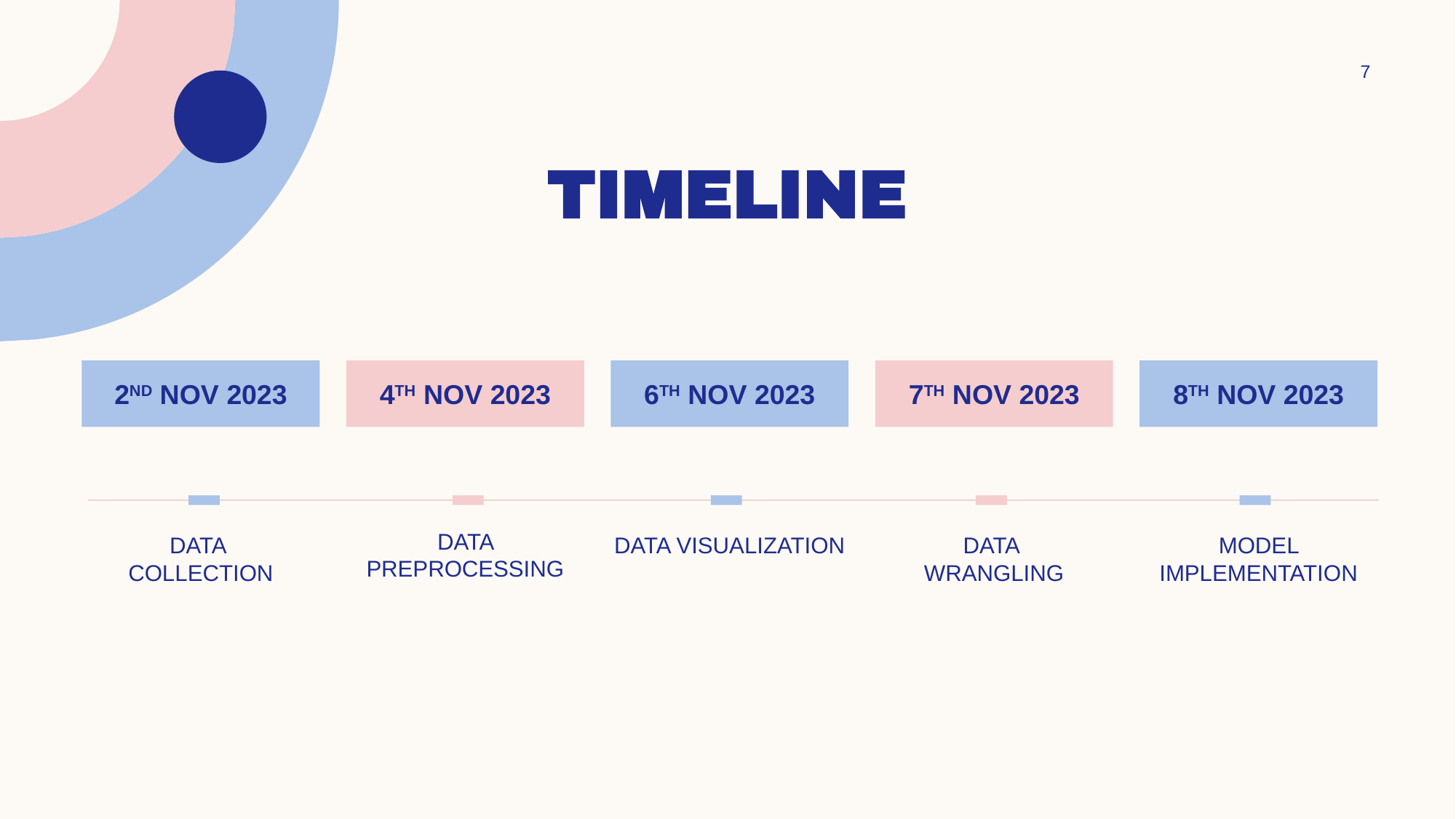

7
# TIMELINE
2nd NOV 2023
4th NOV 2023
6TH NOV 2023
7TH NOV 2023
8TH NOV 2023

DATA PREPROCESSING
DATA VISUALIZATION
DATA
WRANGLING
MODEL IMPLEMENTATION
DATA
COLLECTION